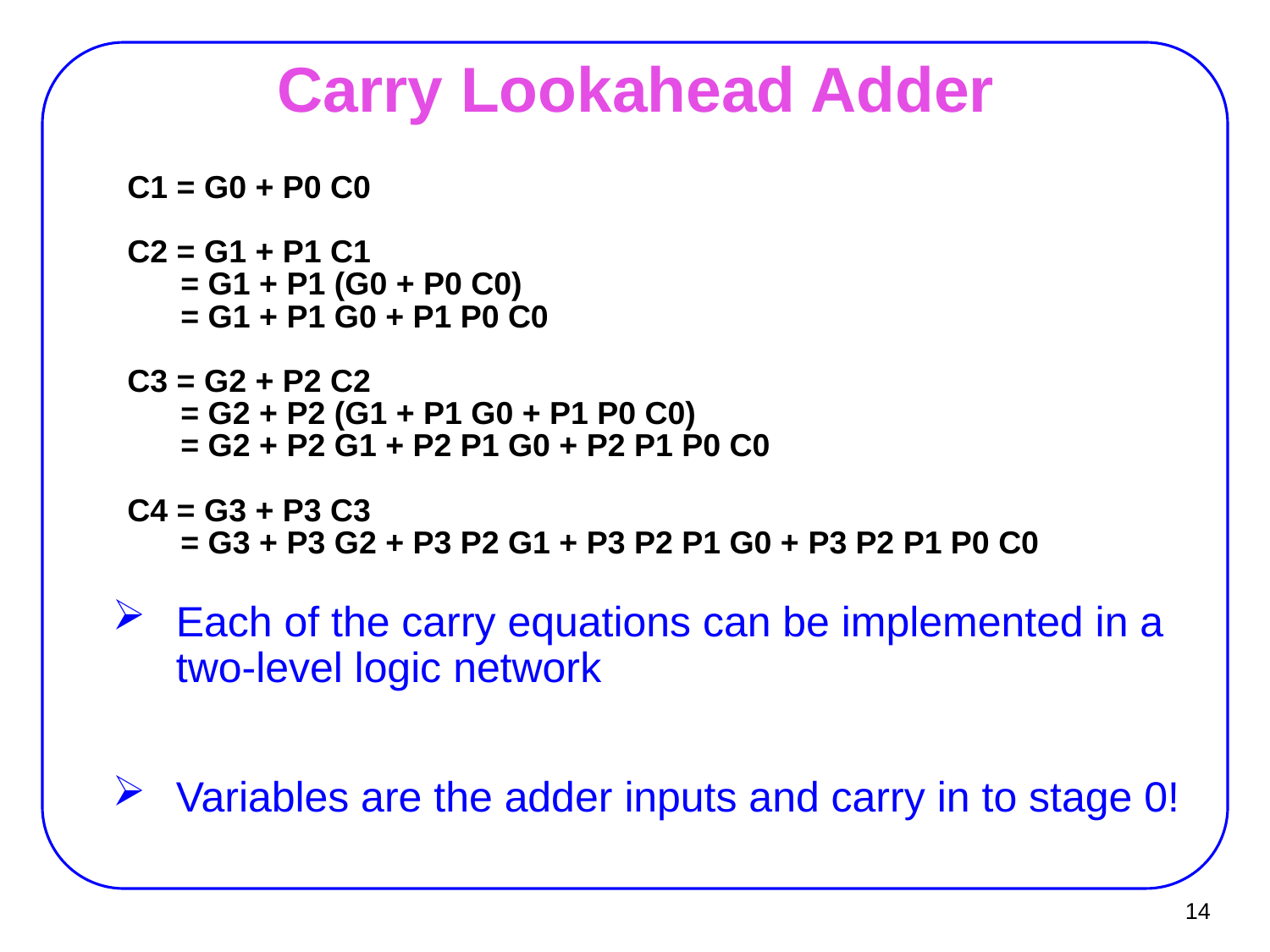

# Carry Lookahead Adder
C1 = G0 + P0 C0

C2 = G1 + P1 C1
      = G1 + P1 (G0 + P0 C0)
      = G1 + P1 G0 + P1 P0 C0

C3 = G2 + P2 C2
      = G2 + P2 (G1 + P1 G0 + P1 P0 C0)
      = G2 + P2 G1 + P2 P1 G0 + P2 P1 P0 C0

C4 = G3 + P3 C3
      = G3 + P3 G2 + P3 P2 G1 + P3 P2 P1 G0 + P3 P2 P1 P0 C0
Each of the carry equations can be implemented in a two-level logic network

Variables are the adder inputs and carry in to stage 0!
14